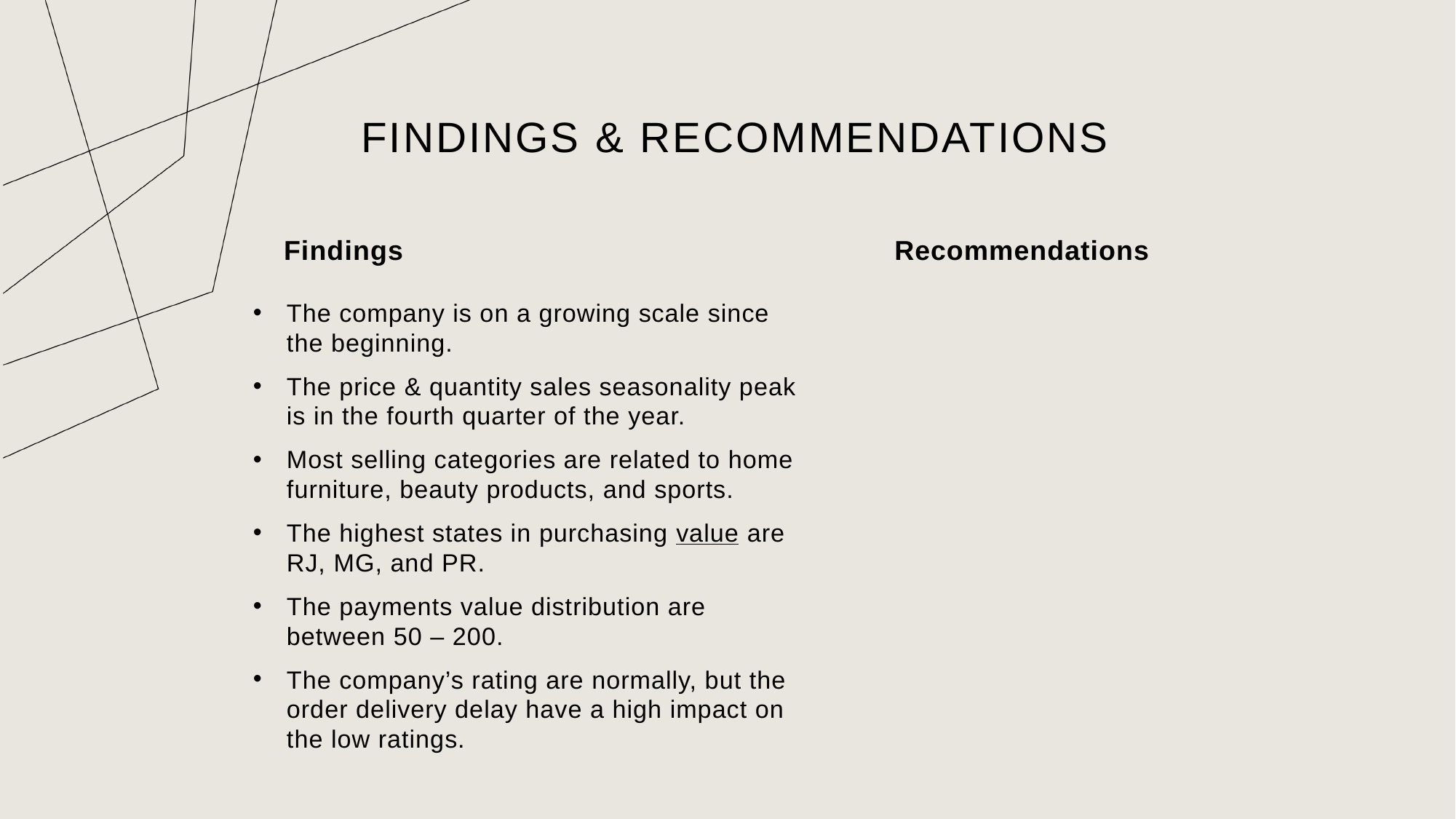

# Findings & Recommendations
Findings
Recommendations

The company is on a growing scale since the beginning.
The price & quantity sales seasonality peak is in the fourth quarter of the year.
Most selling categories are related to home furniture, beauty products, and sports.
The highest states in purchasing value are RJ, MG, and PR.
The payments value distribution are between 50 – 200.
The company’s rating are normally, but the order delivery delay have a high impact on the low ratings.